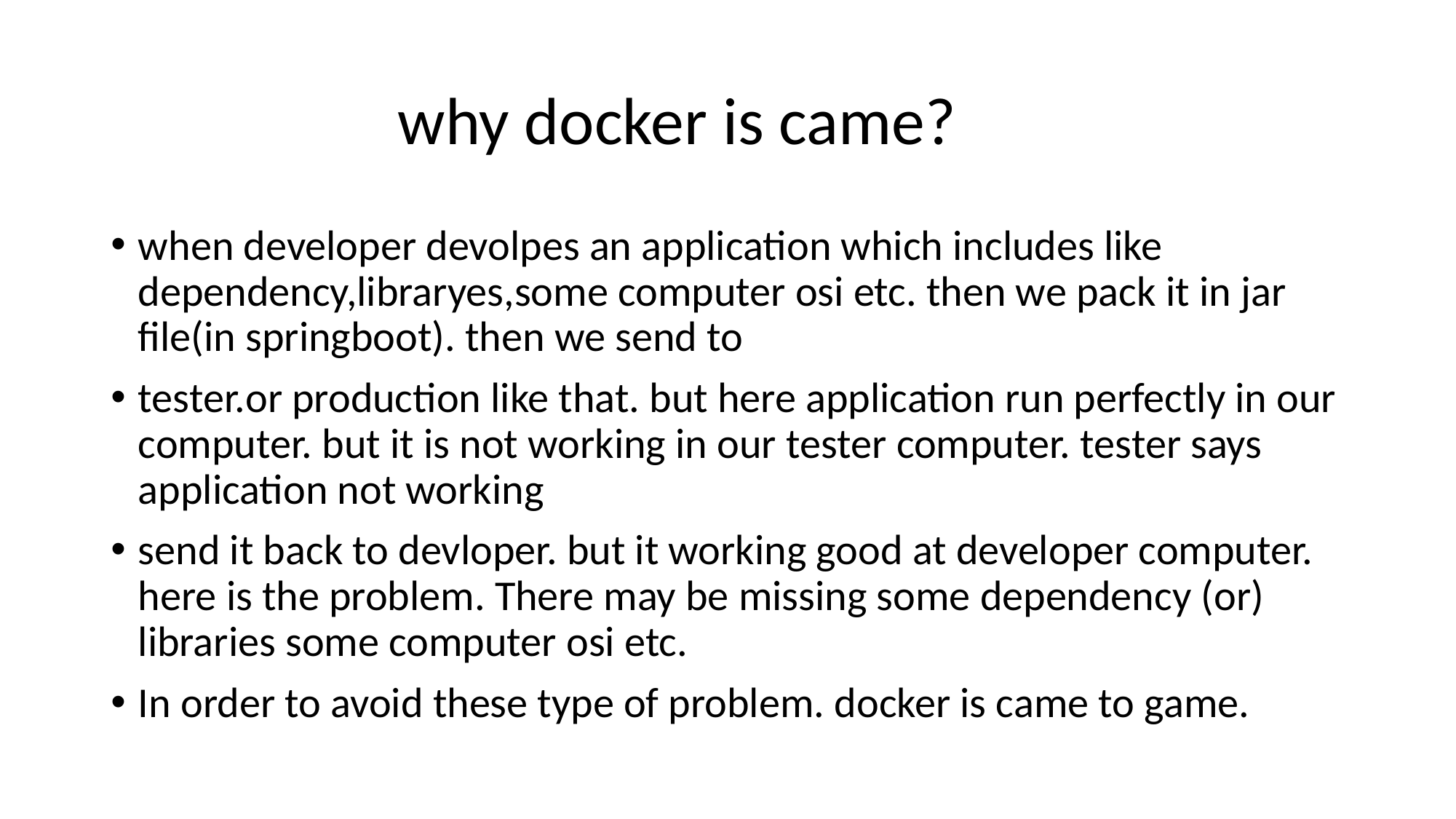

# why docker is came?
when developer devolpes an application which includes like dependency,libraryes,some computer osi etc. then we pack it in jar file(in springboot). then we send to
tester.or production like that. but here application run perfectly in our computer. but it is not working in our tester computer. tester says application not working
send it back to devloper. but it working good at developer computer. here is the problem. There may be missing some dependency (or) libraries some computer osi etc.
In order to avoid these type of problem. docker is came to game.